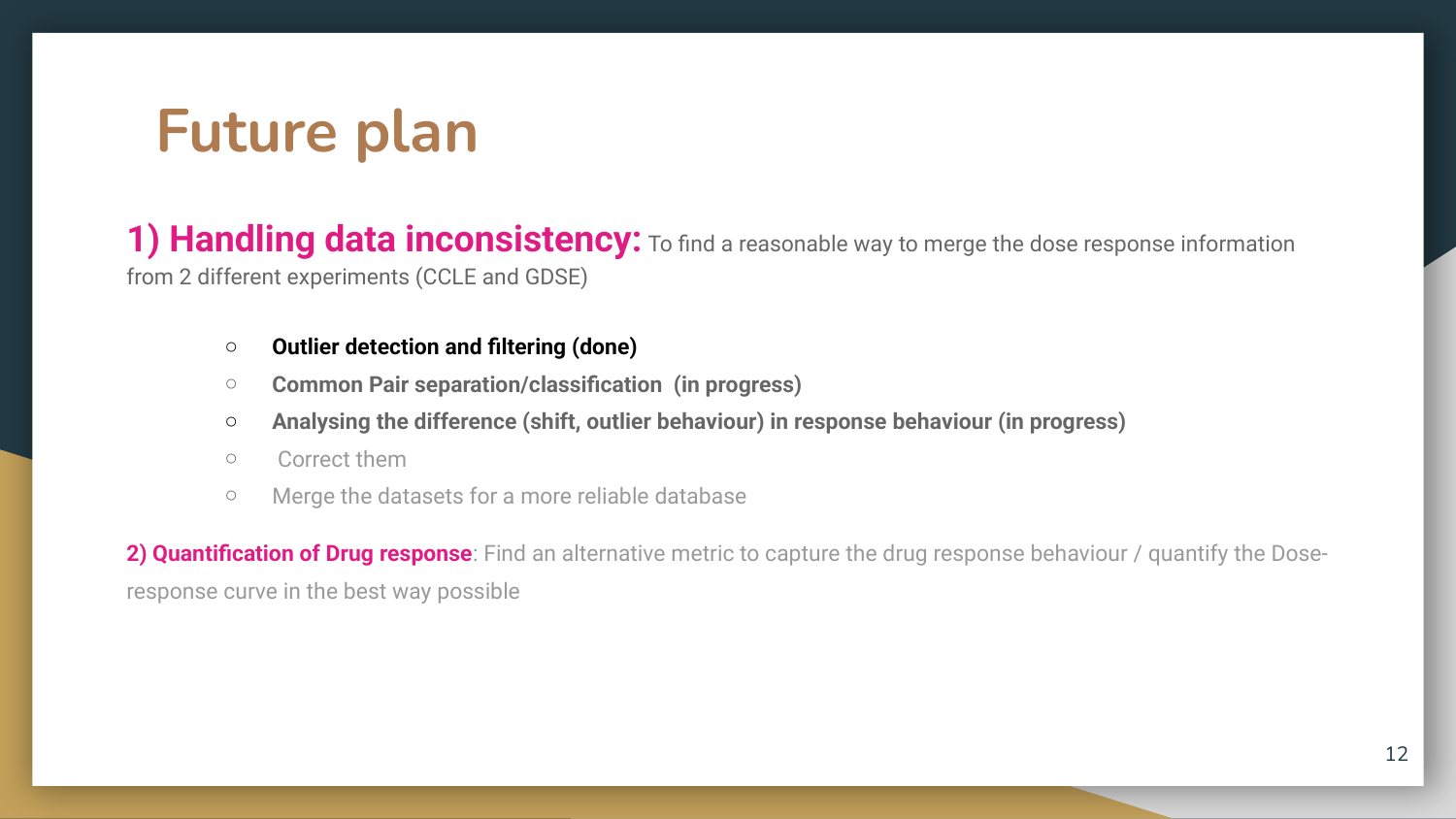

# Future plan
1) Handling data inconsistency: To find a reasonable way to merge the dose response information from 2 different experiments (CCLE and GDSE)
Outlier detection and filtering (done)
Common Pair separation/classification  (in progress)
Analysing the difference (shift, outlier behaviour) in response behaviour (in progress)
 Correct them
Merge the datasets for a more reliable database
2) Quantification of Drug response: Find an alternative metric to capture the drug response behaviour / quantify the Dose-response curve in the best way possible

12